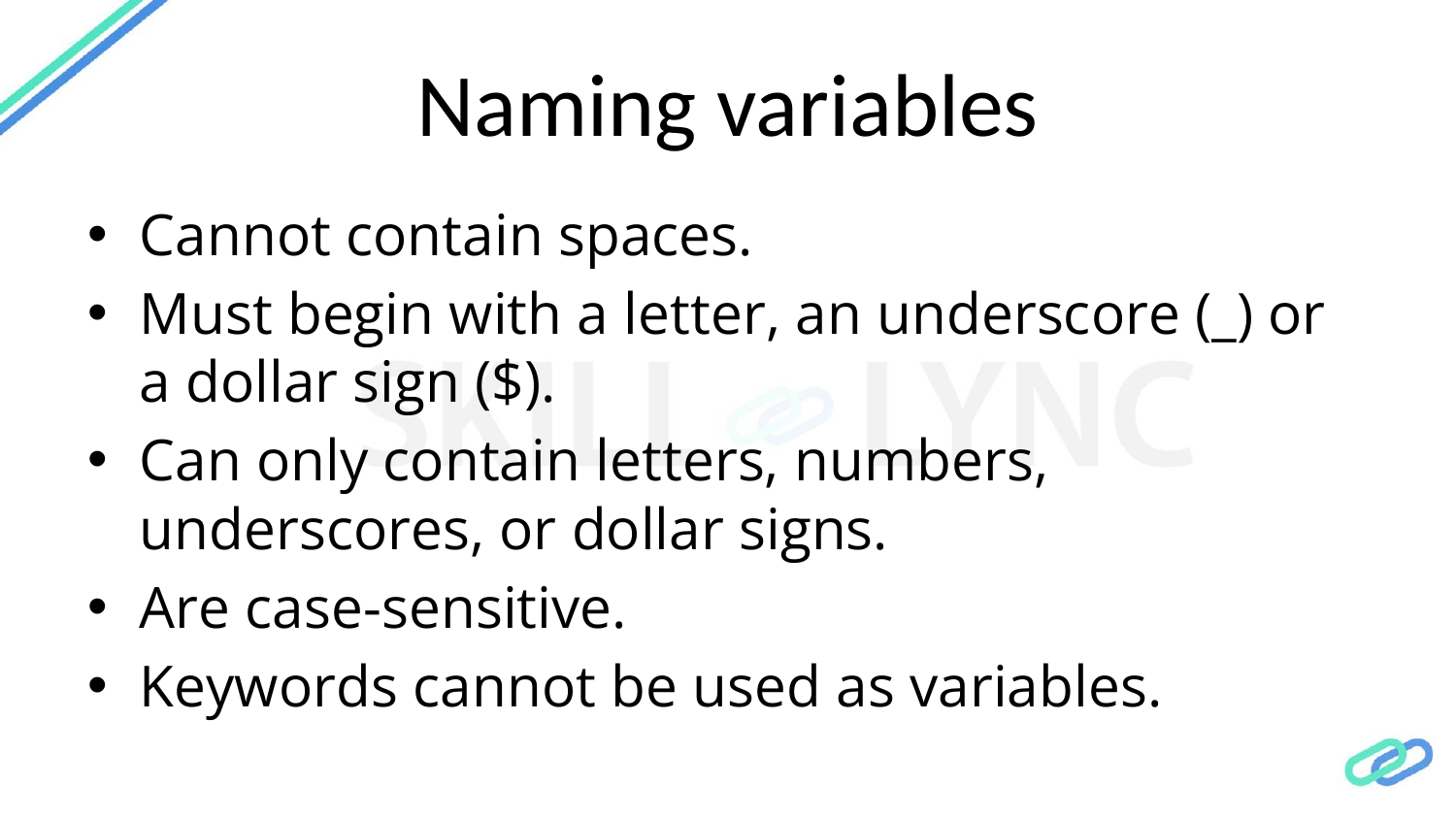

# Naming variables
Cannot contain spaces.
Must begin with a letter, an underscore (_) or a dollar sign ($).
Can only contain letters, numbers, underscores, or dollar signs.
Are case-sensitive.
Keywords cannot be used as variables.